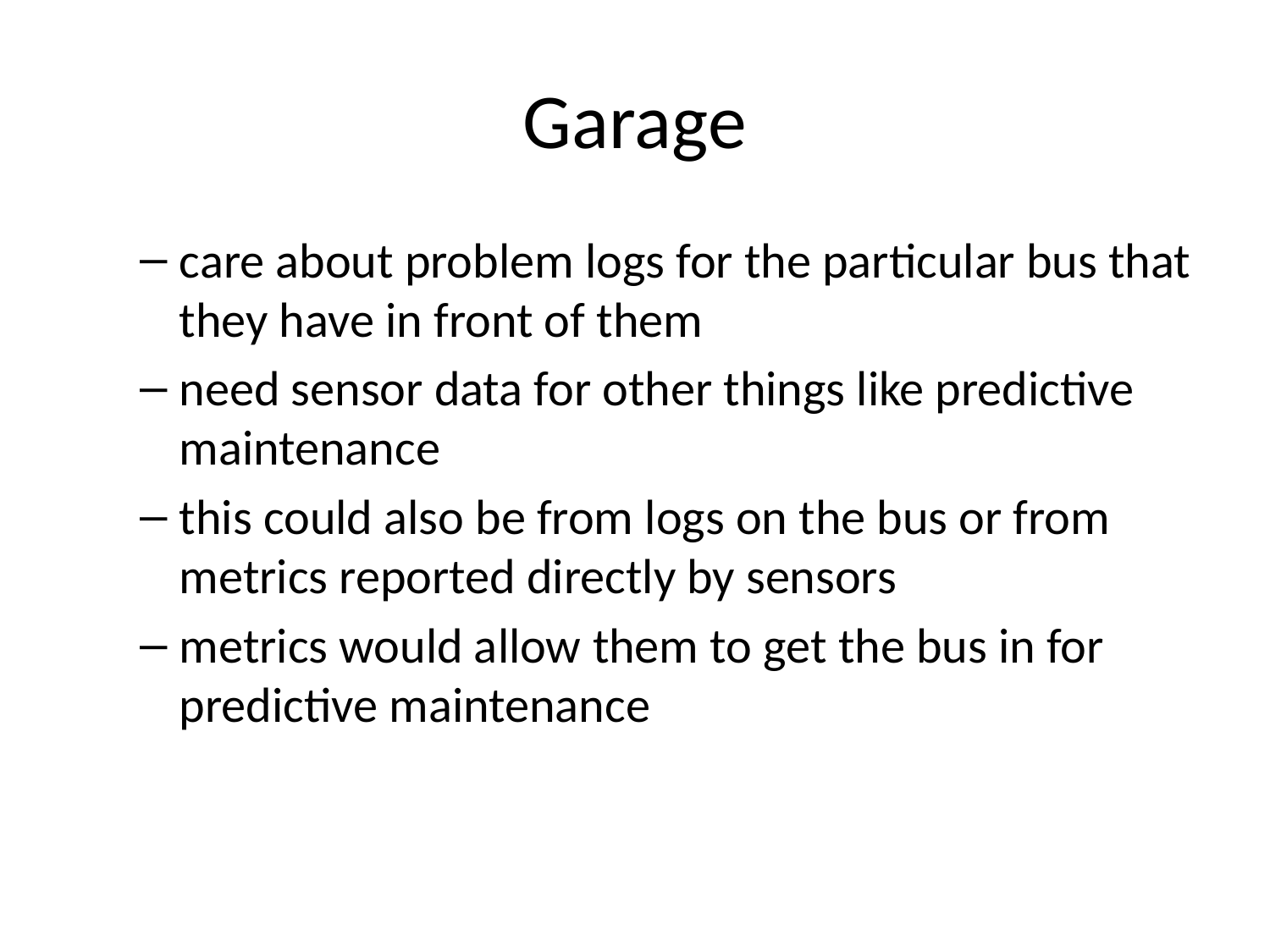

# Garage
care about problem logs for the particular bus that they have in front of them
need sensor data for other things like predictive maintenance
this could also be from logs on the bus or from metrics reported directly by sensors
metrics would allow them to get the bus in for predictive maintenance